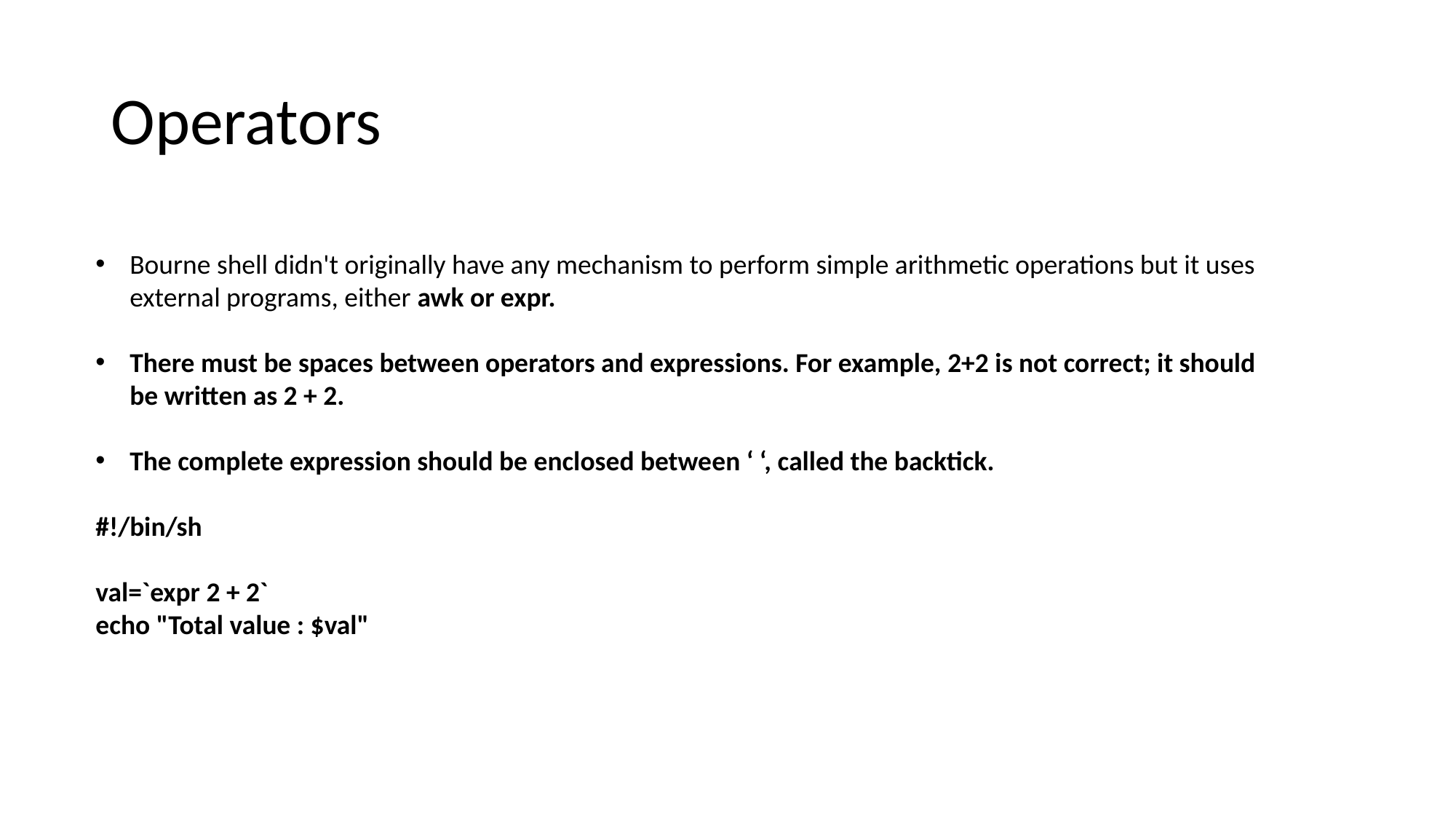

# Operators

Bourne shell didn't originally have any mechanism to perform simple arithmetic operations but it uses external programs, either awk or expr.

There must be spaces between operators and expressions. For example, 2+2 is not correct; it should be written as 2 + 2.

The complete expression should be enclosed between ‘ ‘, called the backtick.

#!/bin/sh

val=`expr 2 + 2`
echo "Total value : $val"